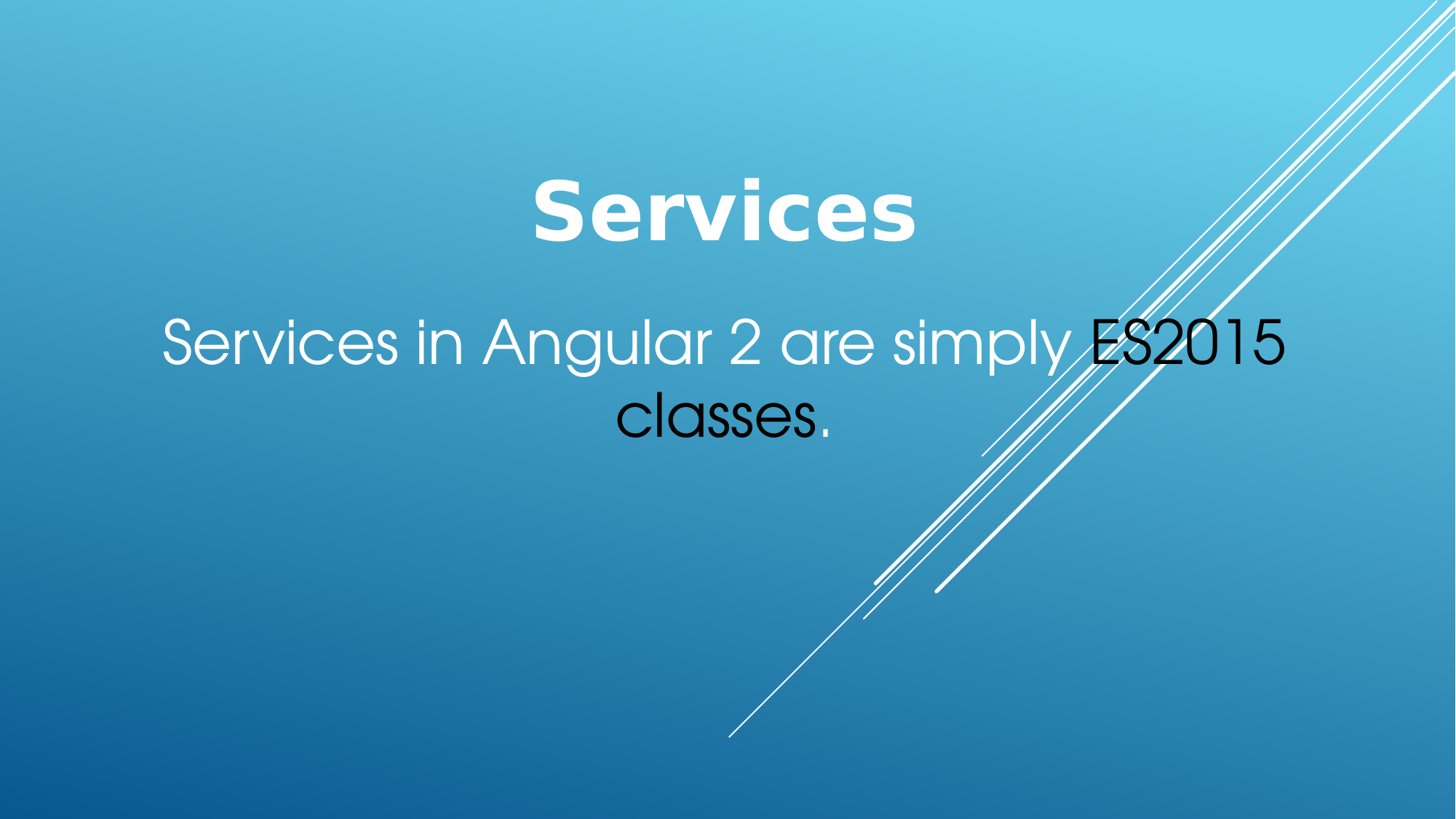

Services
Services in Angular 2 are simply ES2015 classes.